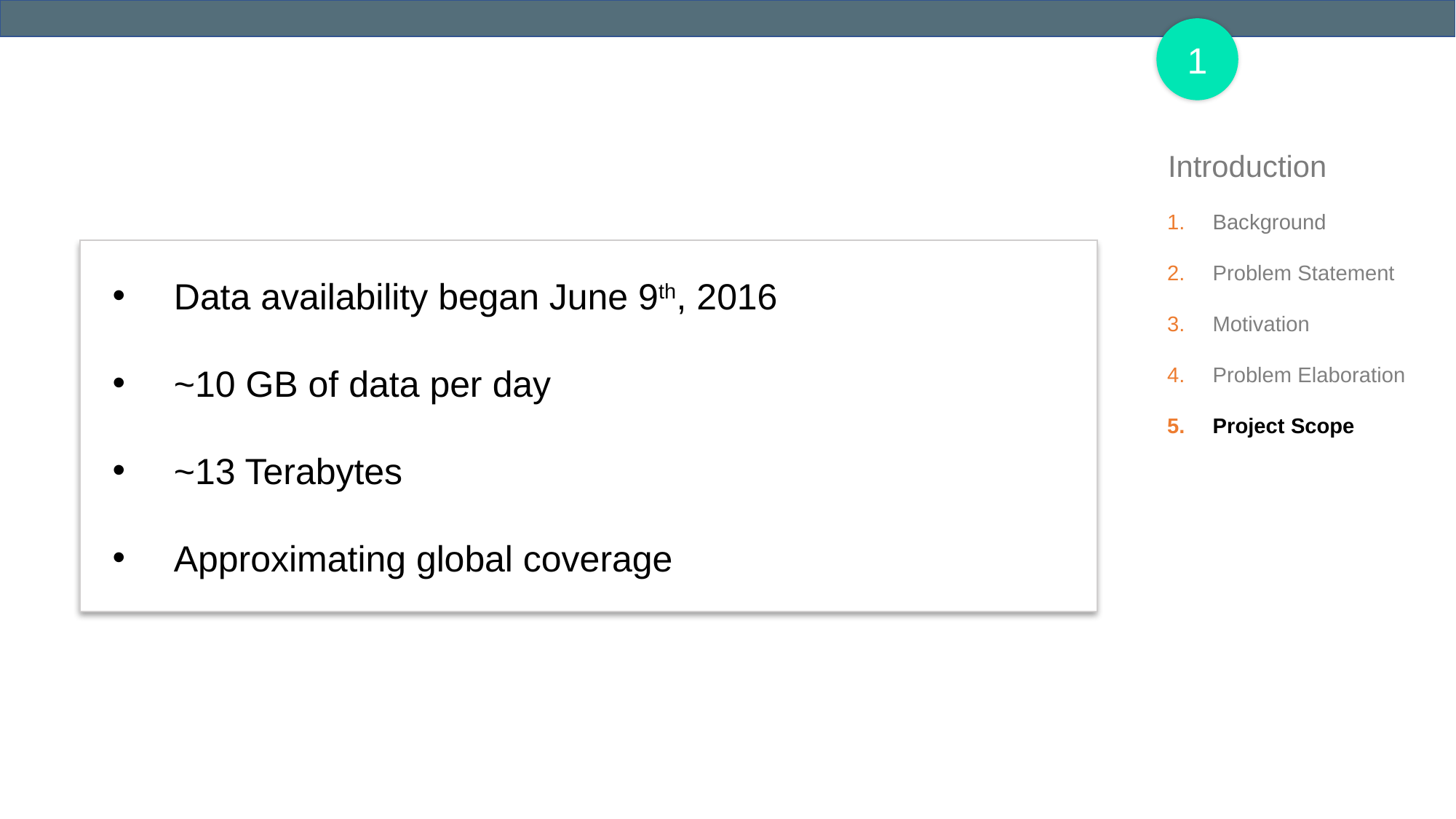

1
Introduction
Background

Problem Statement

Motivation

Problem Elaboration

Project Scope
Data availability began June 9th, 2016

~10 GB of data per day

~13 Terabytes

Approximating global coverage